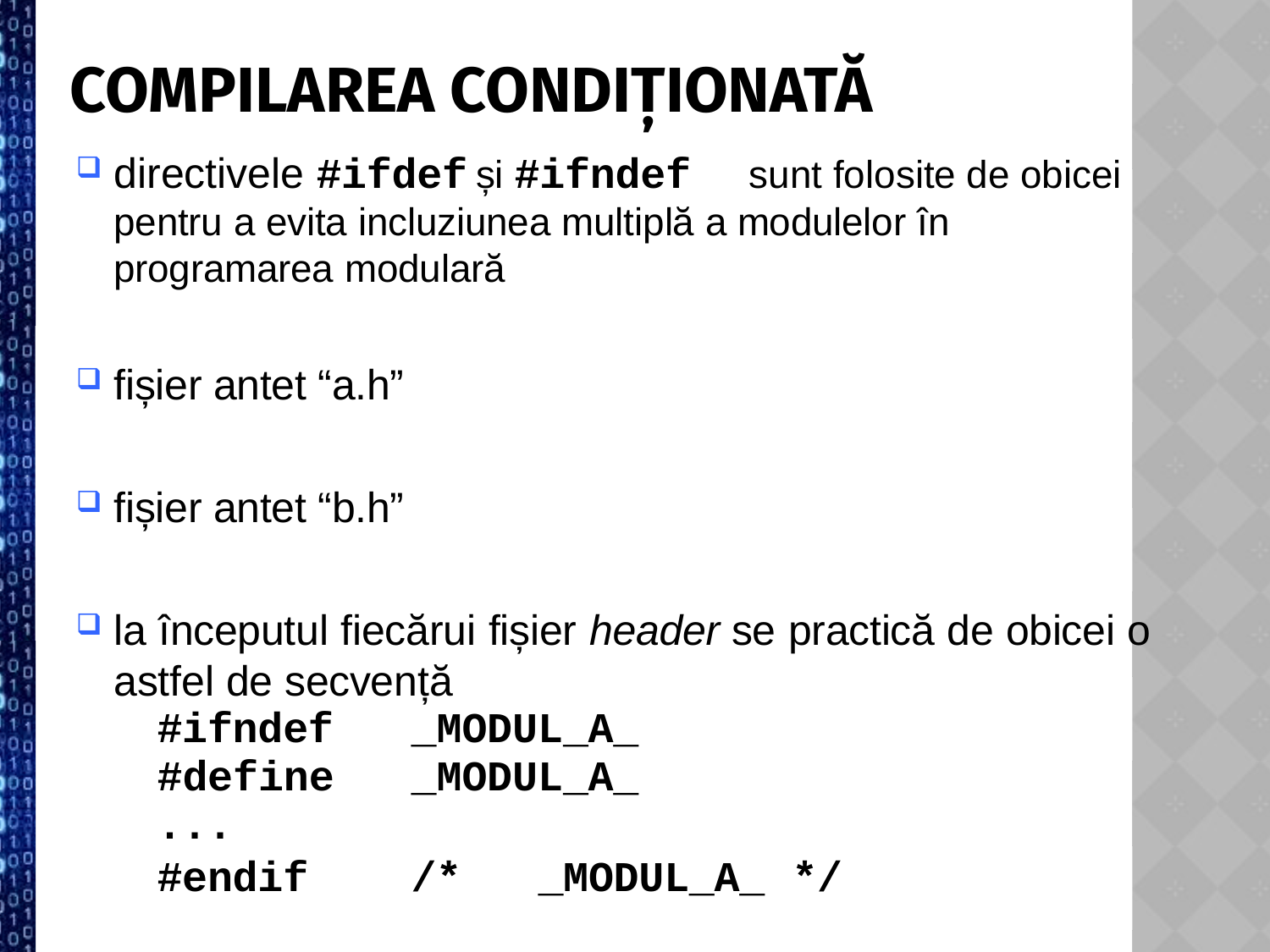

Compilarea condiționată
directivele #ifdef și #ifndef	sunt folosite de obicei pentru a evita incluziunea multiplă a modulelor în programarea modulară

fișier antet “a.h”

fișier antet “b.h”

la începutul fiecărui fișier header se practică de obicei o astfel de secvență
#ifndef	_MODUL_A_
#define	_MODUL_A_
...
#endif	/*	_MODUL_A_	*/